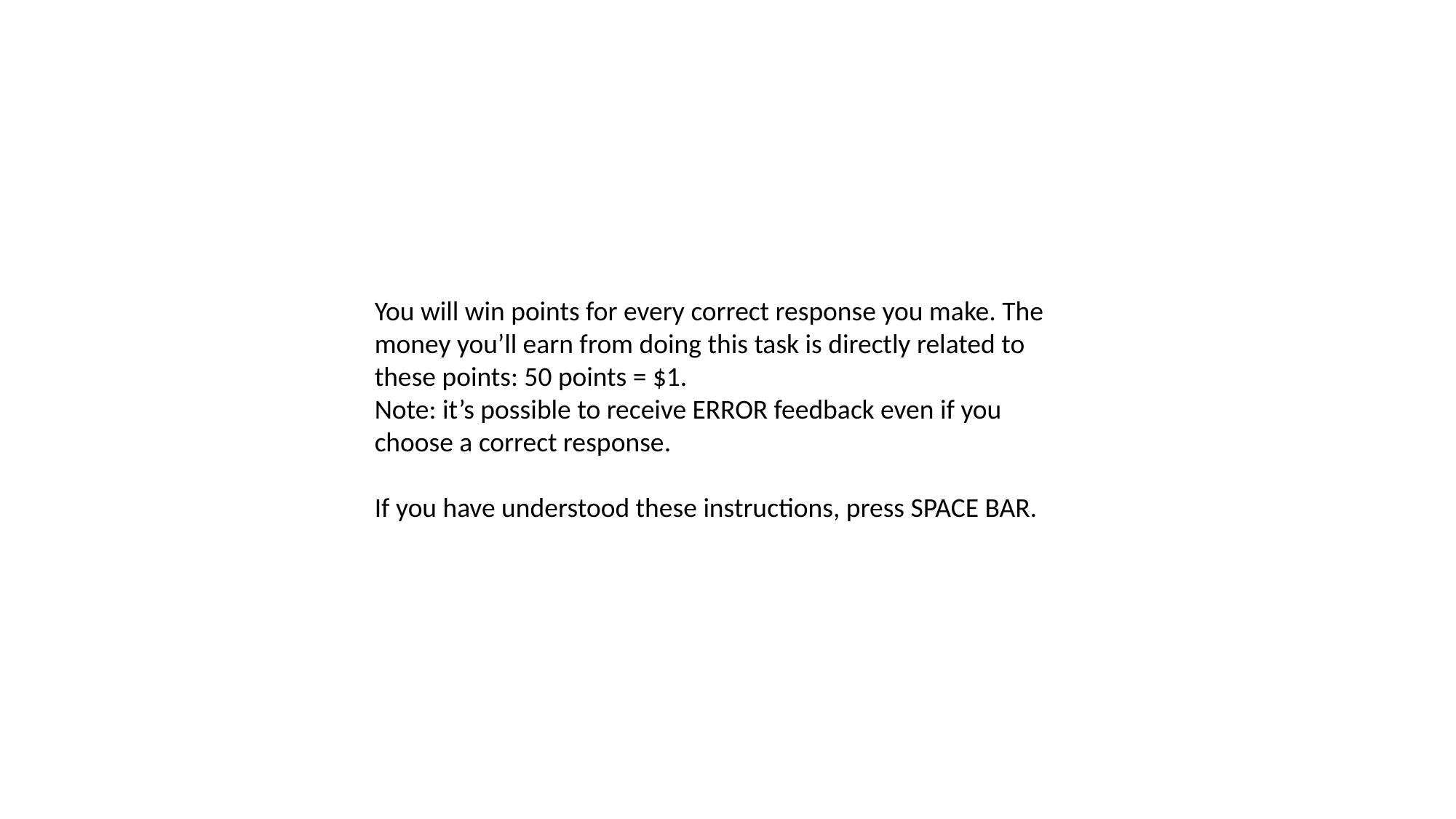

You will win points for every correct response you make. The money you’ll earn from doing this task is directly related to these points: 50 points = $1.
Note: it’s possible to receive ERROR feedback even if you choose a correct response.

If you have understood these instructions, press SPACE BAR.